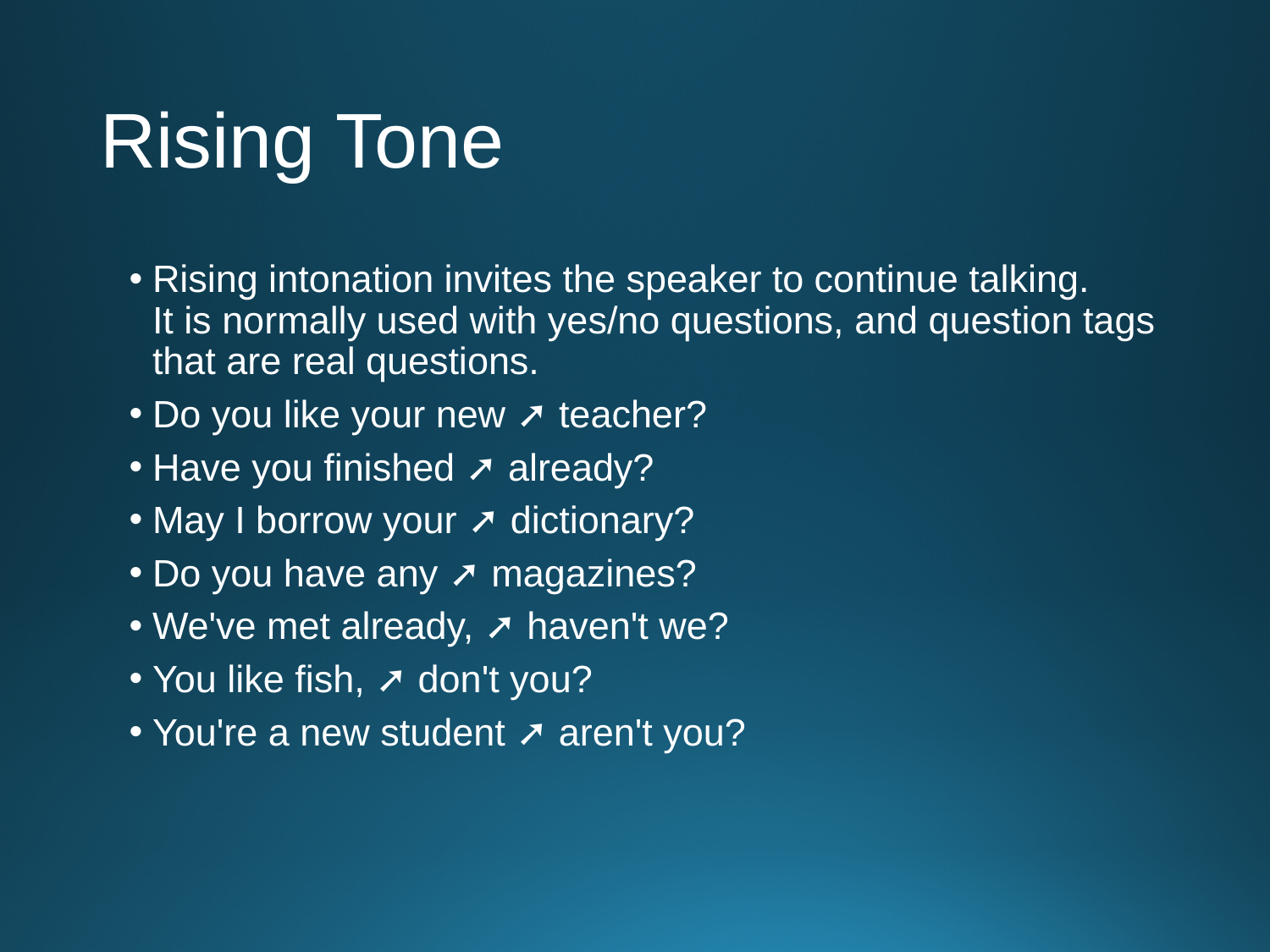

# Rising Tone
Rising intonation invites the speaker to continue talking.
It is normally used with yes/no questions, and question tags that are real questions.
Do you like your new ➚ teacher?
Have you finished ➚ already?
May I borrow your ➚ dictionary?
Do you have any ➚ magazines?
We've met already, ➚ haven't we?
You like fish, ➚ don't you?
You're a new student ➚ aren't you?